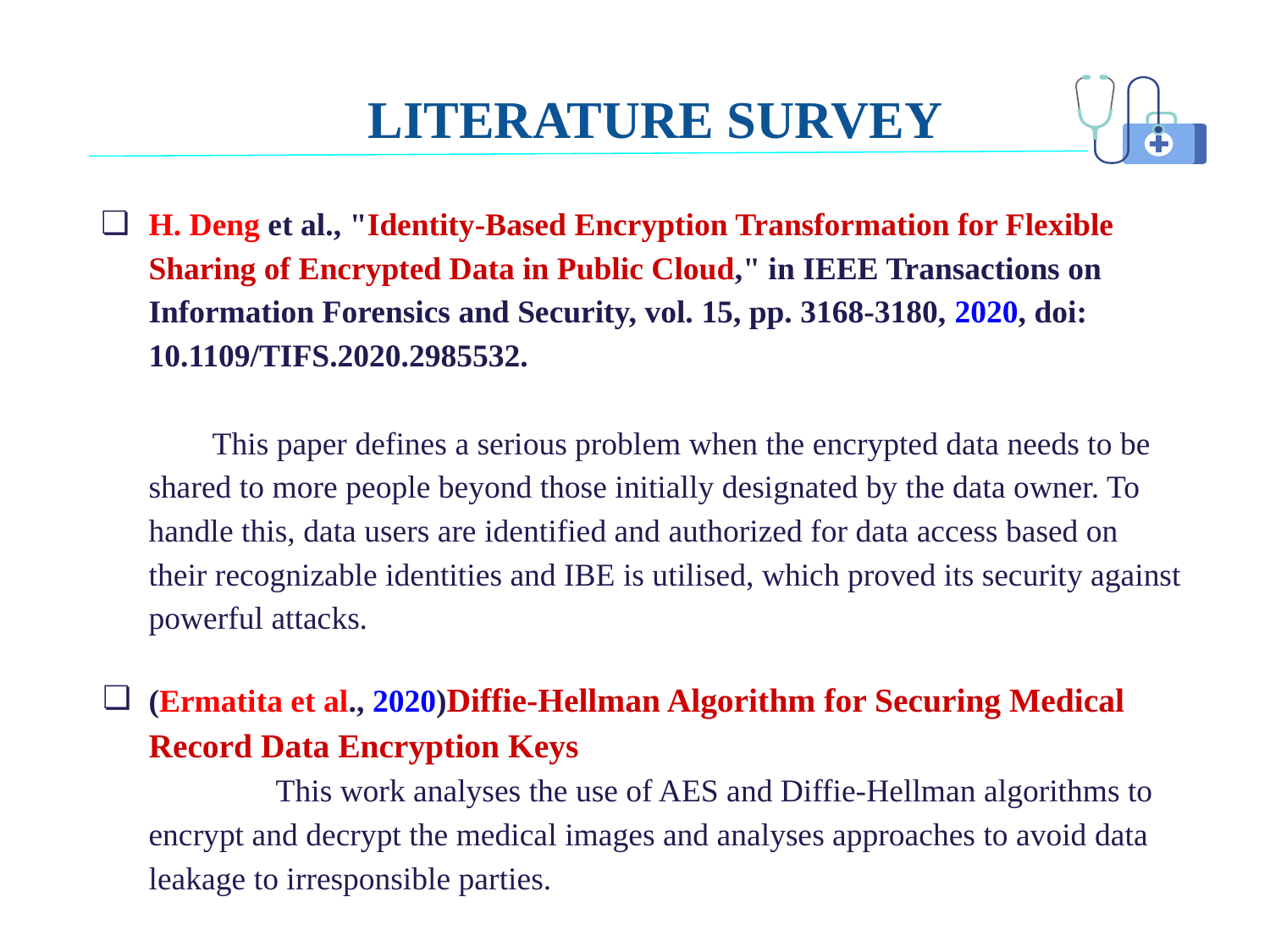

# LITERATURE SURVEY

H. Deng et al., "Identity-Based Encryption Transformation for Flexible Sharing of Encrypted Data in Public Cloud," in IEEE Transactions on Information Forensics and Security, vol. 15, pp. 3168-3180, 2020, doi: 10.1109/TIFS.2020.2985532.

This paper defines a serious problem when the encrypted data needs to be shared to more people beyond those initially designated by the data owner. To handle this, data users are identified and authorized for data access based on their recognizable identities and IBE is utilised, which proved its security against powerful attacks.

(Ermatita et al., 2020)Diffie-Hellman Algorithm for Securing Medical Record Data Encryption Keys
	This work analyses the use of AES and Diffie-Hellman algorithms to encrypt and decrypt the medical images and analyses approaches to avoid data leakage to irresponsible parties.